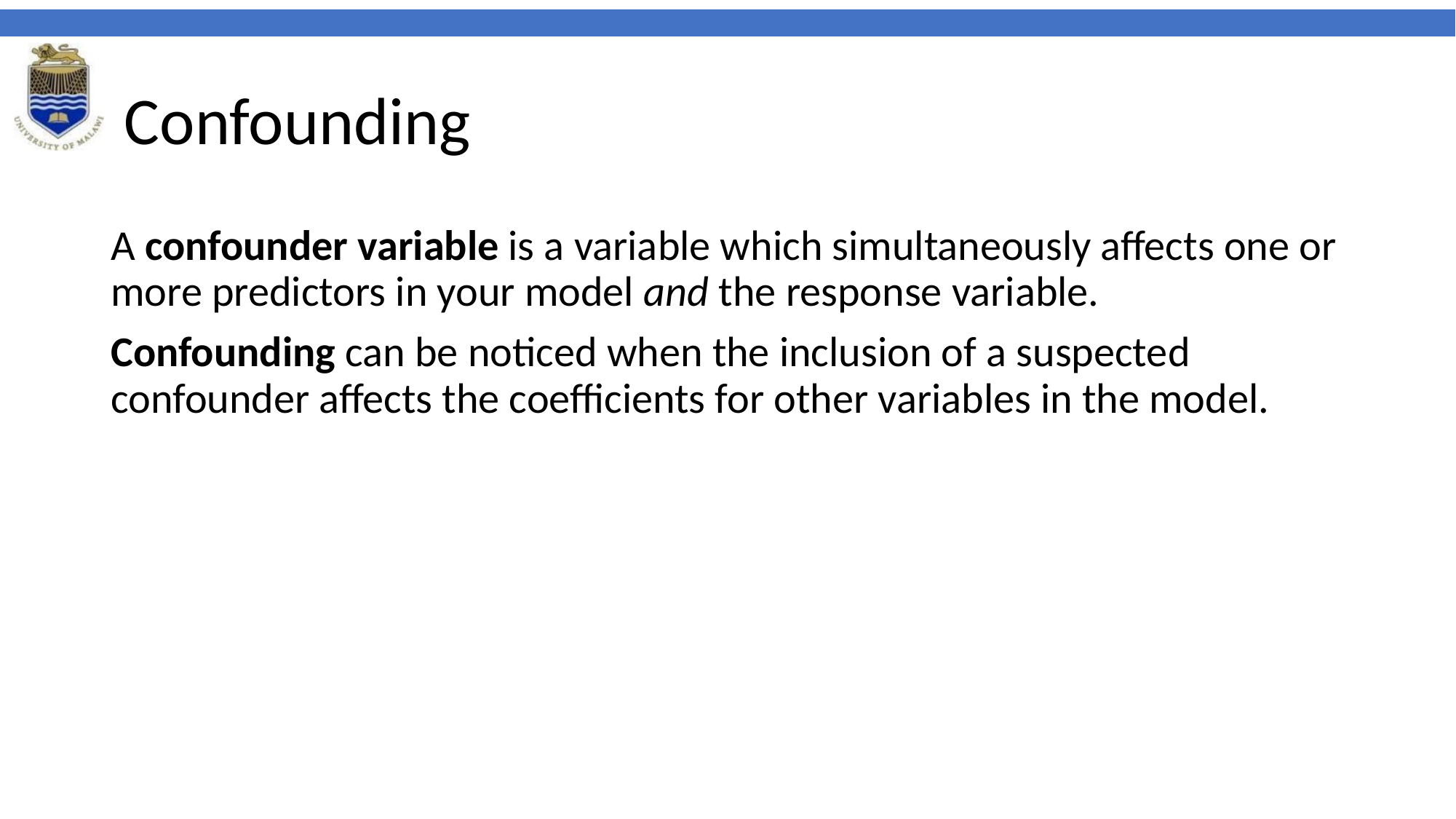

# Confounding
A confounder variable is a variable which simultaneously affects one or more predictors in your model and the response variable.
Confounding can be noticed when the inclusion of a suspected confounder affects the coefficients for other variables in the model.